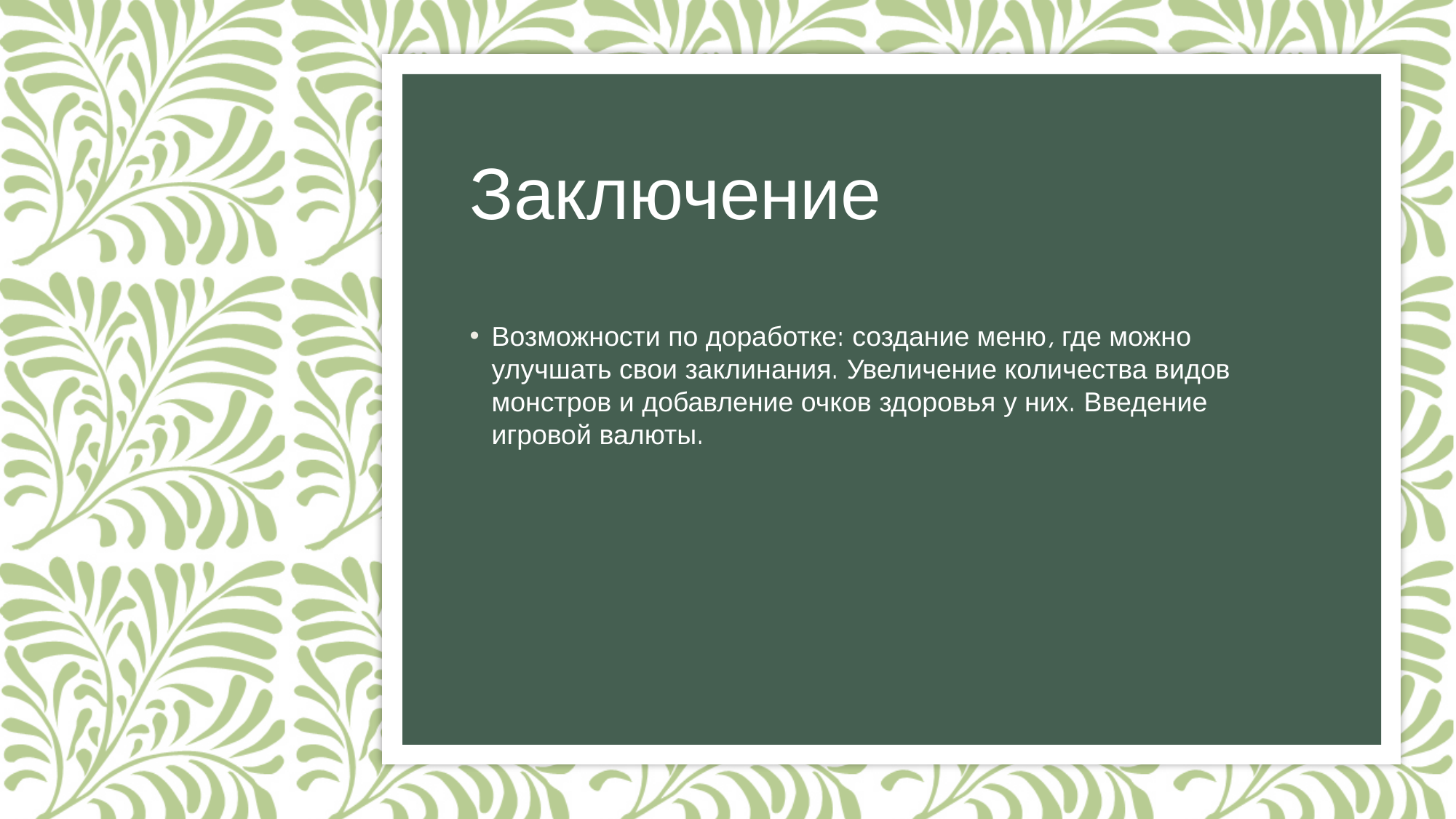

# Заключение
Возможности по доработке: создание меню, где можно улучшать свои заклинания. Увеличение количества видов монстров и добавление очков здоровья у них. Введение игровой валюты.